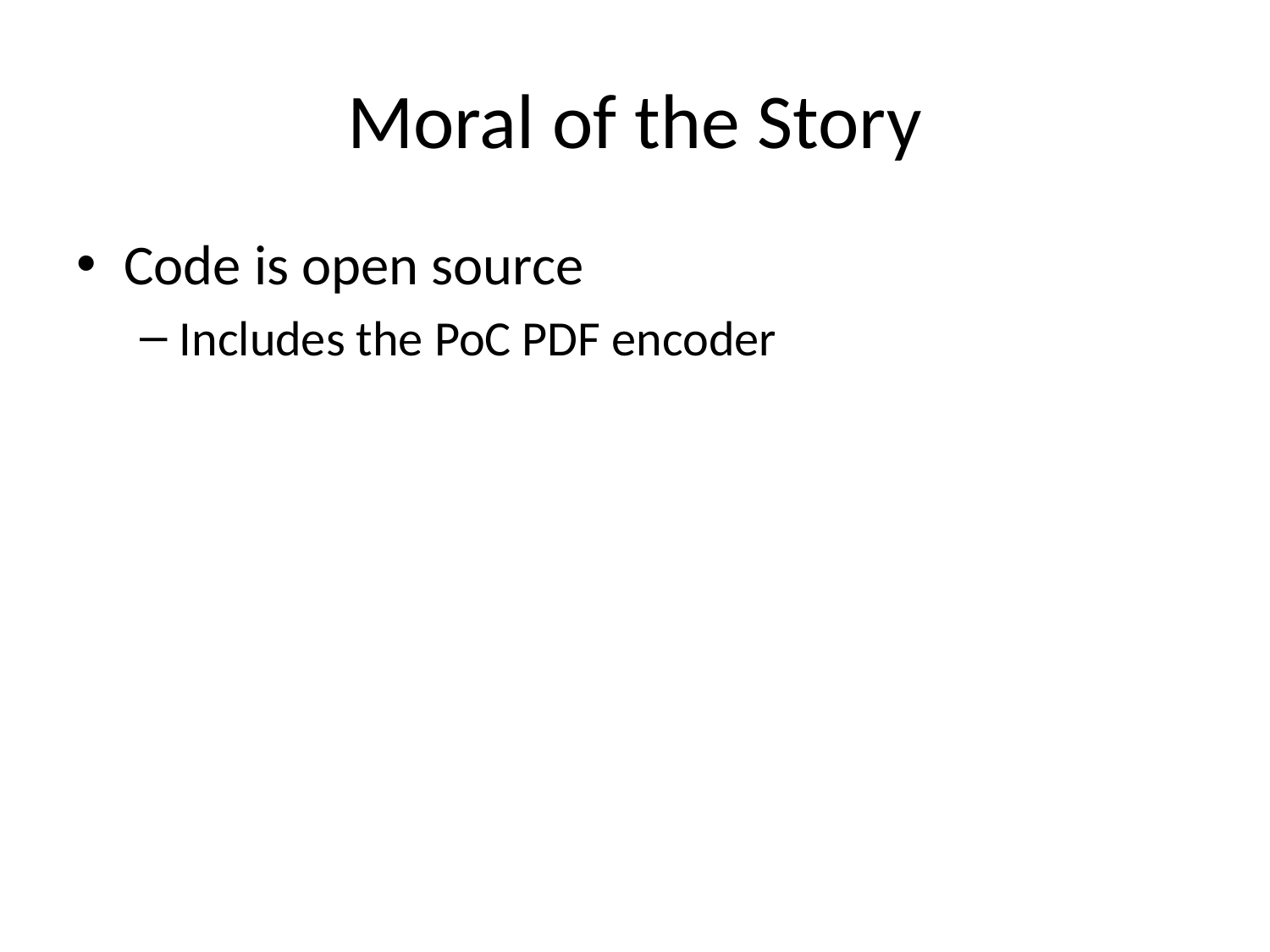

# Moral of the Story
Code is open source
Includes the PoC PDF encoder